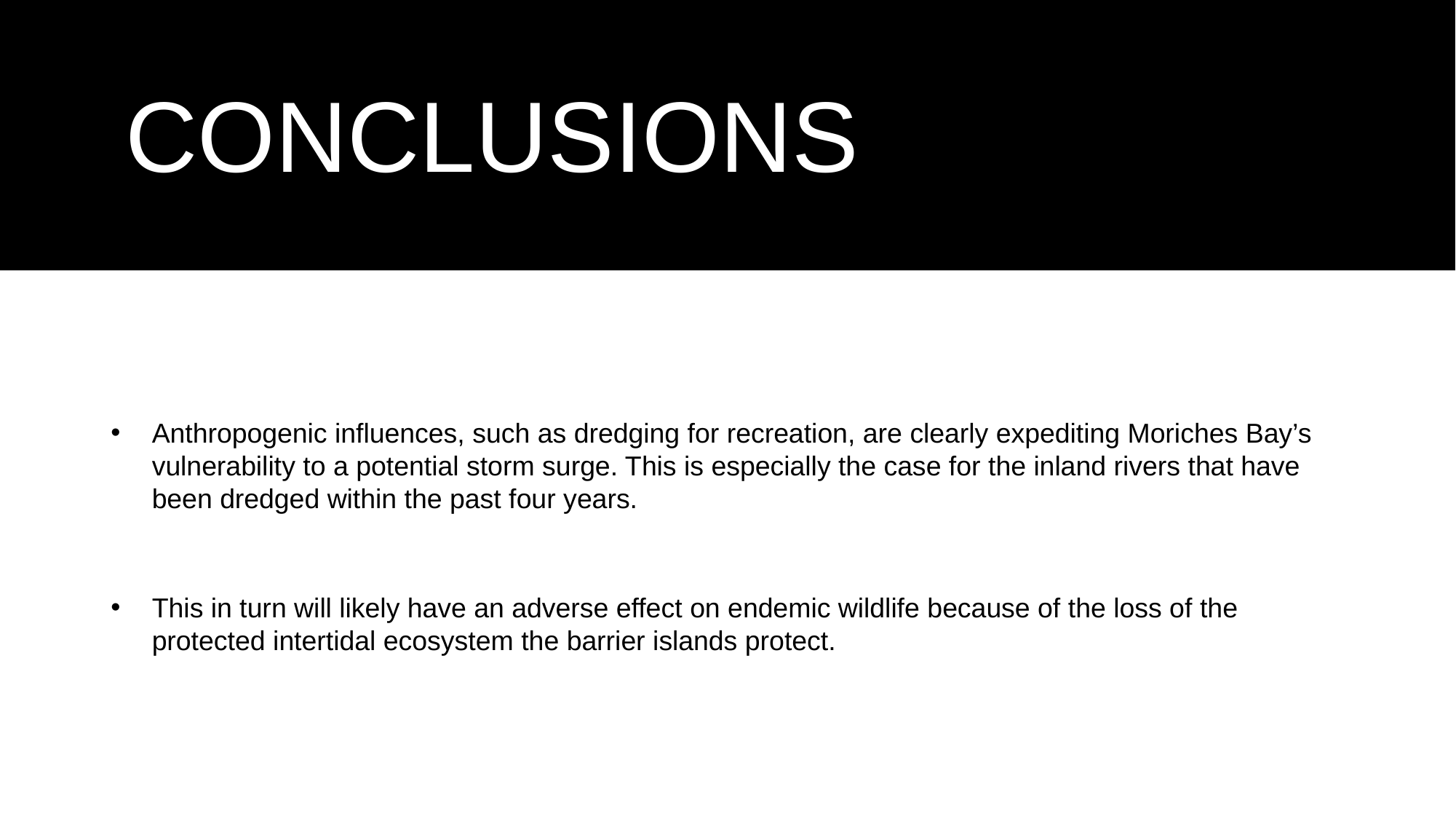

# CONCLUSIONS
Anthropogenic influences, such as dredging for recreation, are clearly expediting Moriches Bay’s vulnerability to a potential storm surge. This is especially the case for the inland rivers that have been dredged within the past four years.

This in turn will likely have an adverse effect on endemic wildlife because of the loss of the protected intertidal ecosystem the barrier islands protect.